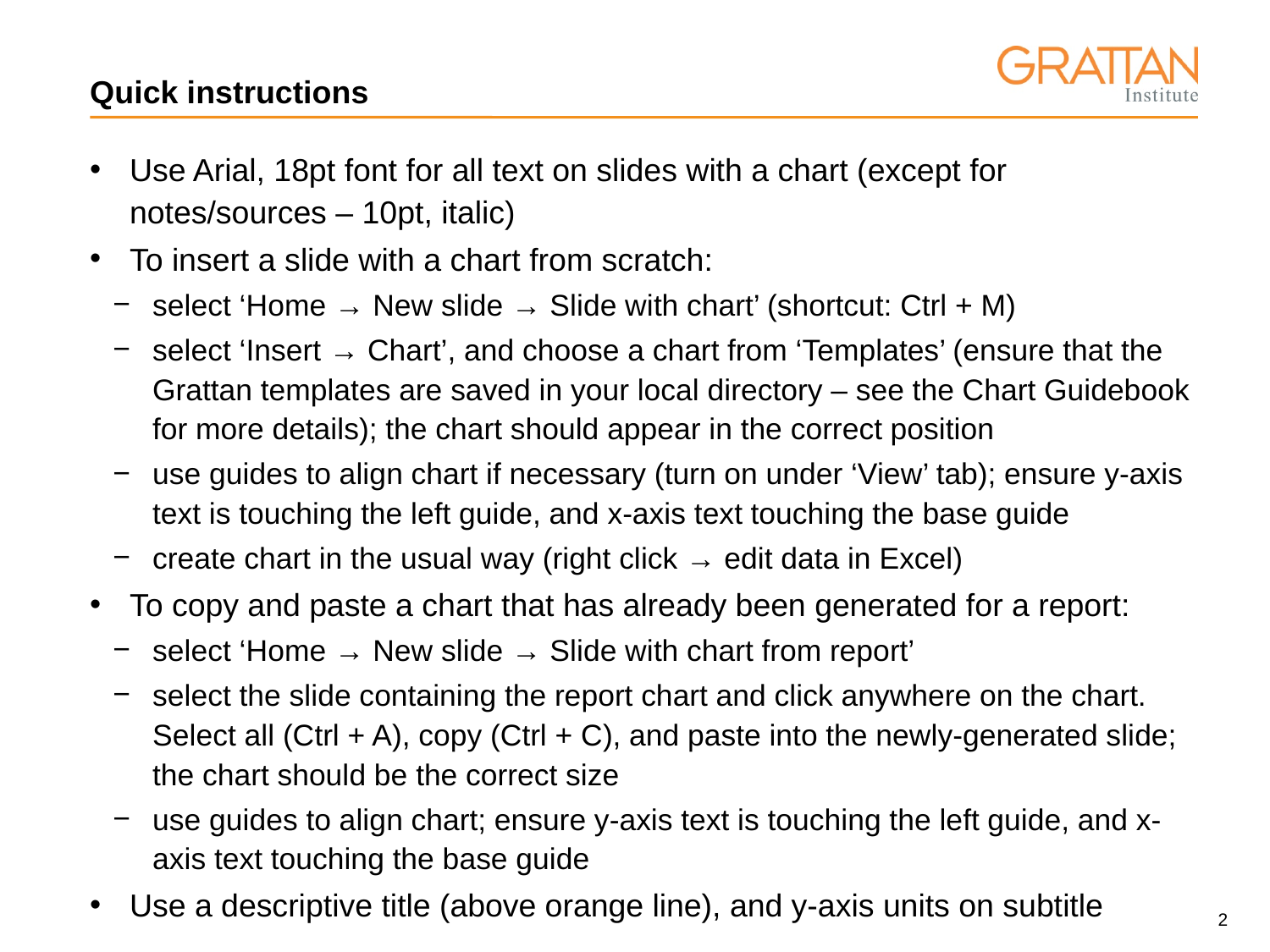

# Quick instructions
Use Arial, 18pt font for all text on slides with a chart (except for notes/sources – 10pt, italic)
To insert a slide with a chart from scratch:
select ‘Home → New slide → Slide with chart’ (shortcut: Ctrl + M)
select ‘Insert → Chart’, and choose a chart from ‘Templates’ (ensure that the Grattan templates are saved in your local directory – see the Chart Guidebook for more details); the chart should appear in the correct position
use guides to align chart if necessary (turn on under ‘View’ tab); ensure y-axis text is touching the left guide, and x-axis text touching the base guide
create chart in the usual way (right click → edit data in Excel)
To copy and paste a chart that has already been generated for a report:
select ‘Home → New slide → Slide with chart from report’
select the slide containing the report chart and click anywhere on the chart. Select all (Ctrl + A), copy (Ctrl + C), and paste into the newly-generated slide; the chart should be the correct size
use guides to align chart; ensure y-axis text is touching the left guide, and x-axis text touching the base guide
Use a descriptive title (above orange line), and y-axis units on subtitle